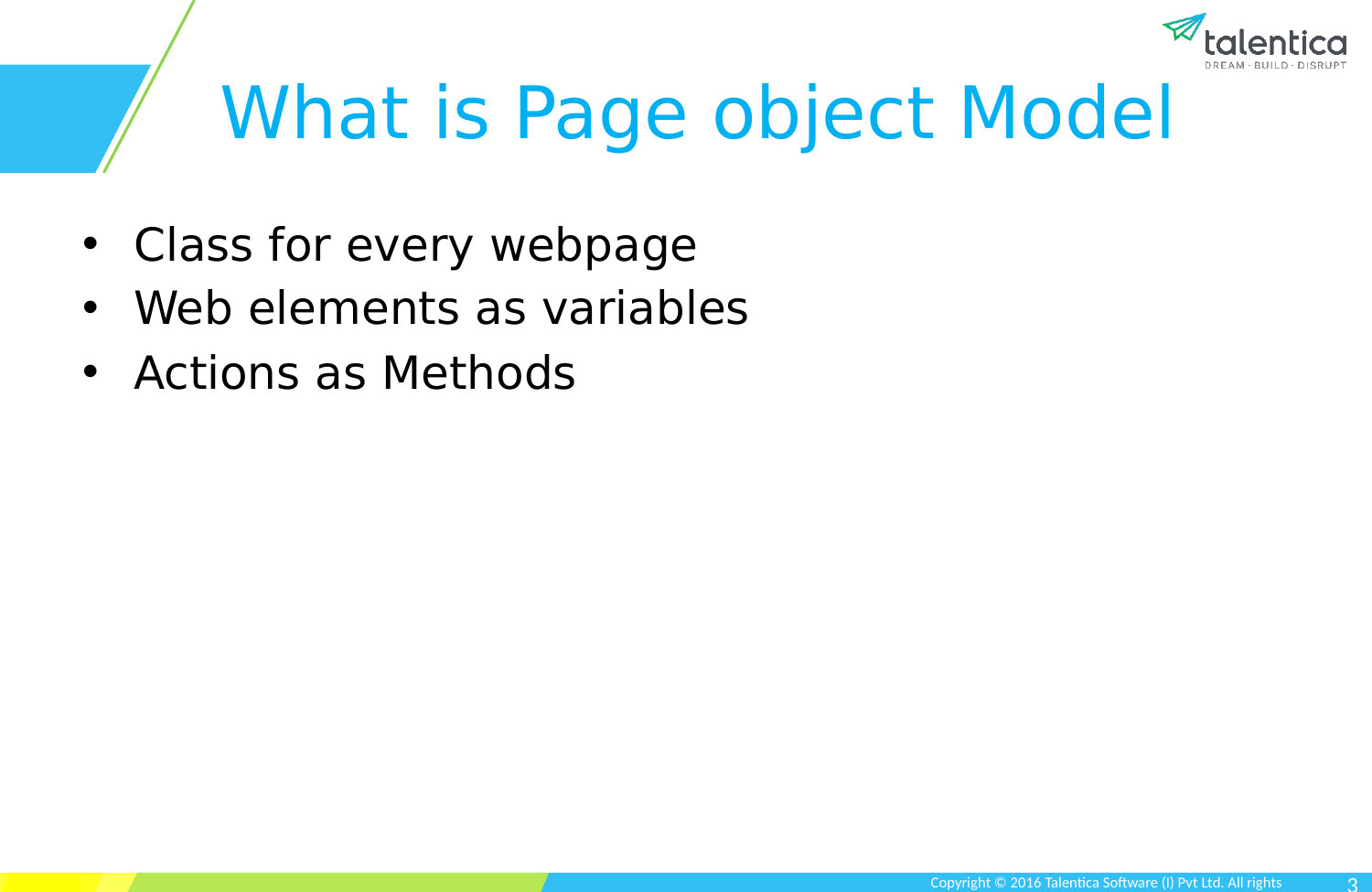

# What is Page object Model
Class for every webpage
Web elements as variables
Actions as Methods
3